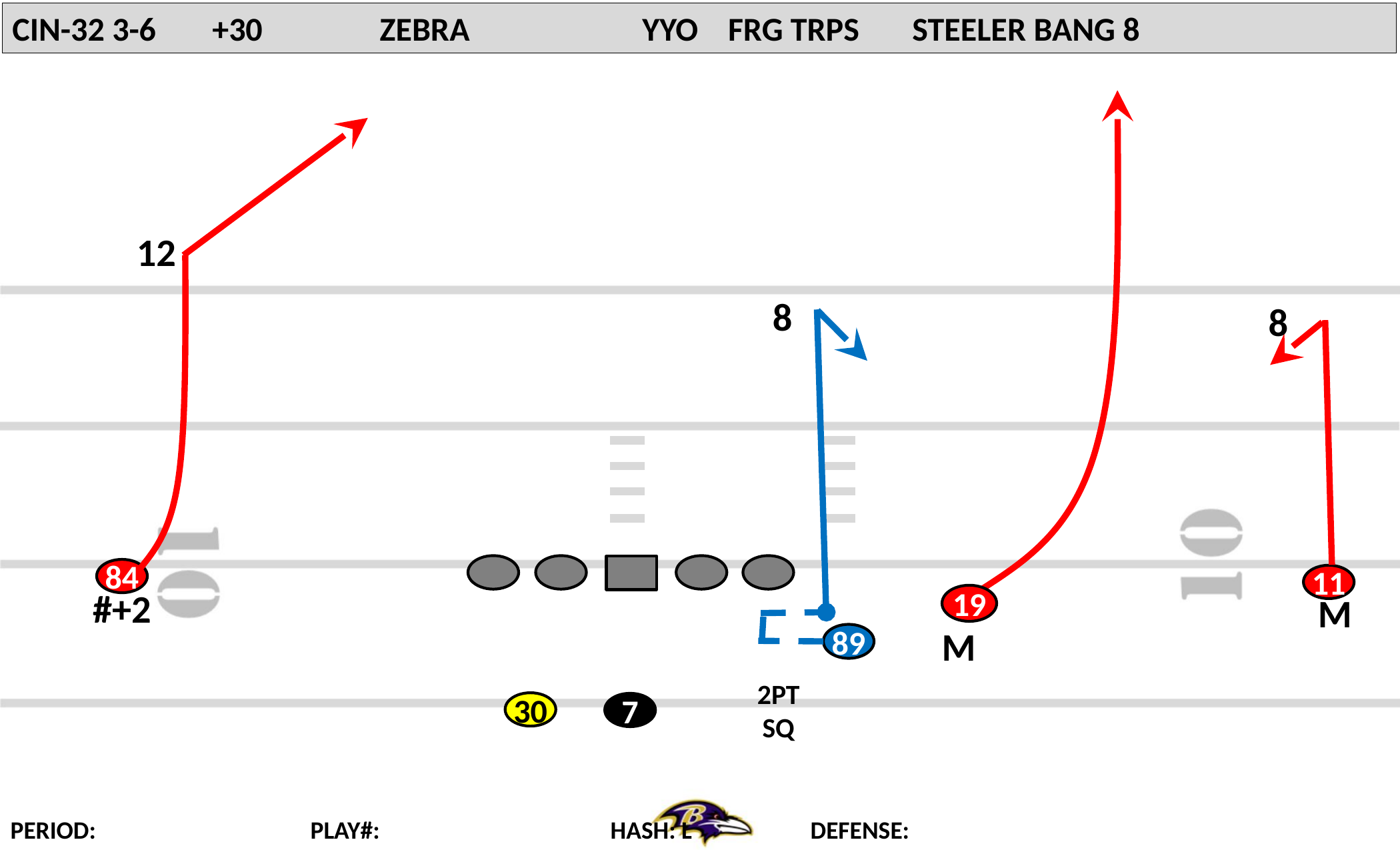

CIN-32	3-6	+30	         ZEBRA                       YYO    FRG TRPS    	STEELER BANG 8

12

8
8

84
11
#+2
M
19
M
89
2PT
SQ
30
7
PERIOD: 			PLAY#: 			HASH: L        	DEFENSE: